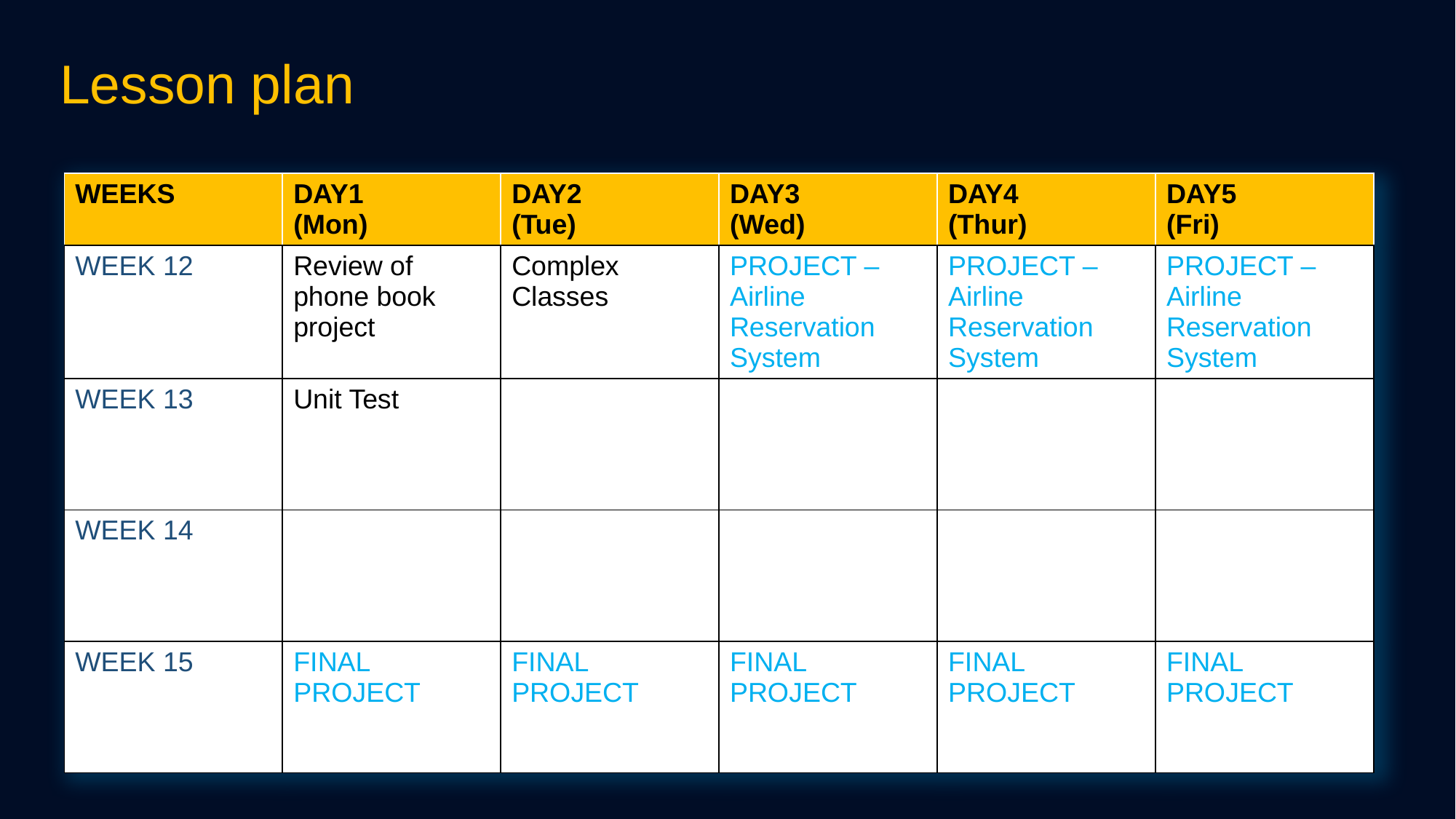

# Lesson plan
| WEEKS | DAY1 (Mon) | DAY2 (Tue) | DAY3 (Wed) | DAY4 (Thur) | DAY5 (Fri) |
| --- | --- | --- | --- | --- | --- |
| WEEK 12 | Review of phone book project | Complex Classes | PROJECT – Airline Reservation System | PROJECT – Airline Reservation System | PROJECT – Airline Reservation System |
| WEEK 13 | Unit Test |  |  |  |  |
| WEEK 14 |  |  |  |  |  |
| WEEK 15 | FINAL PROJECT | FINAL PROJECT | FINAL PROJECT | FINAL PROJECT | FINAL PROJECT |